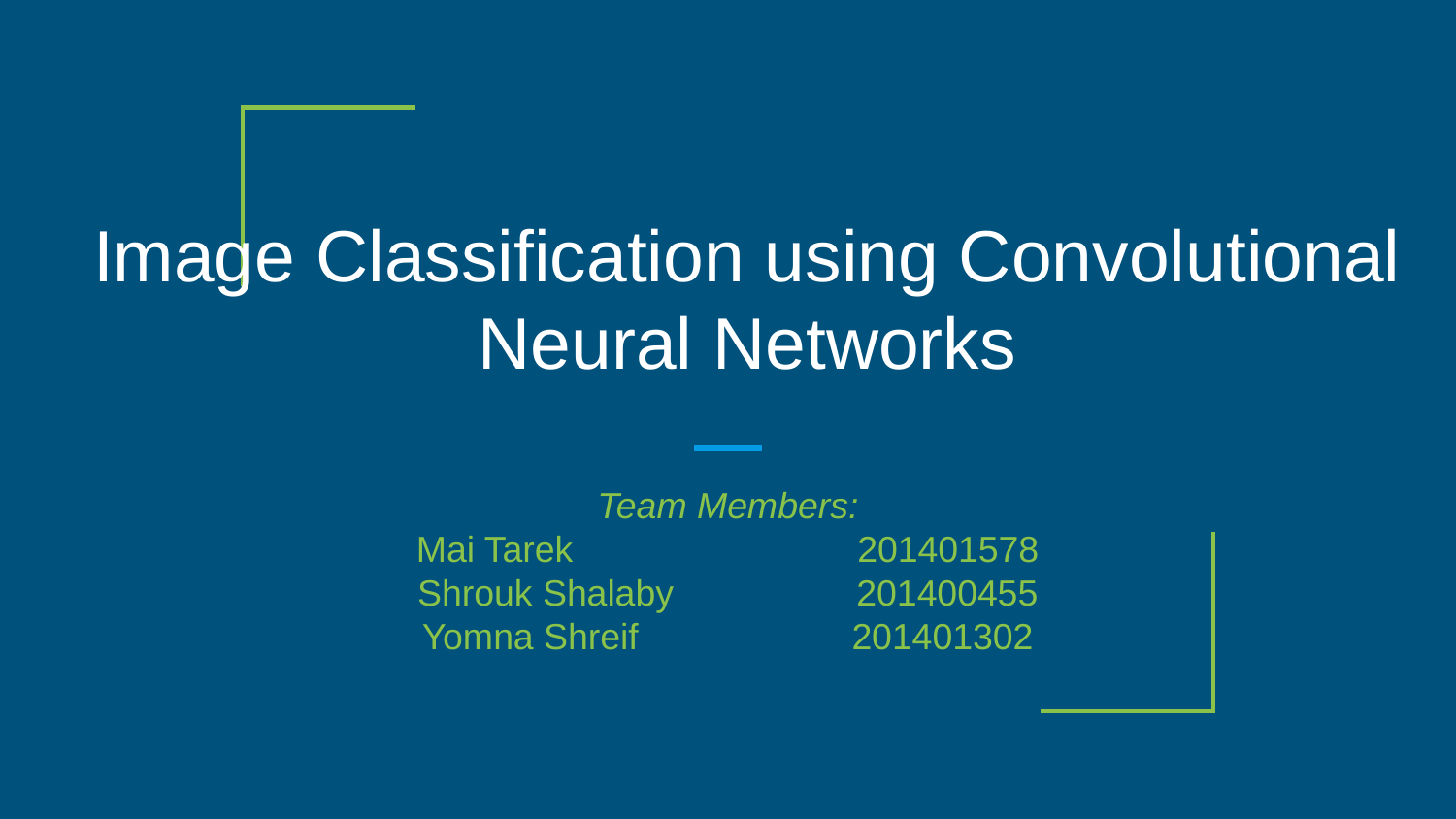

# Image Classification using Convolutional Neural Networks
Team Members:
Mai Tarek                            201401578
Shrouk Shalaby                  201400455
Yomna Shreif                     201401302